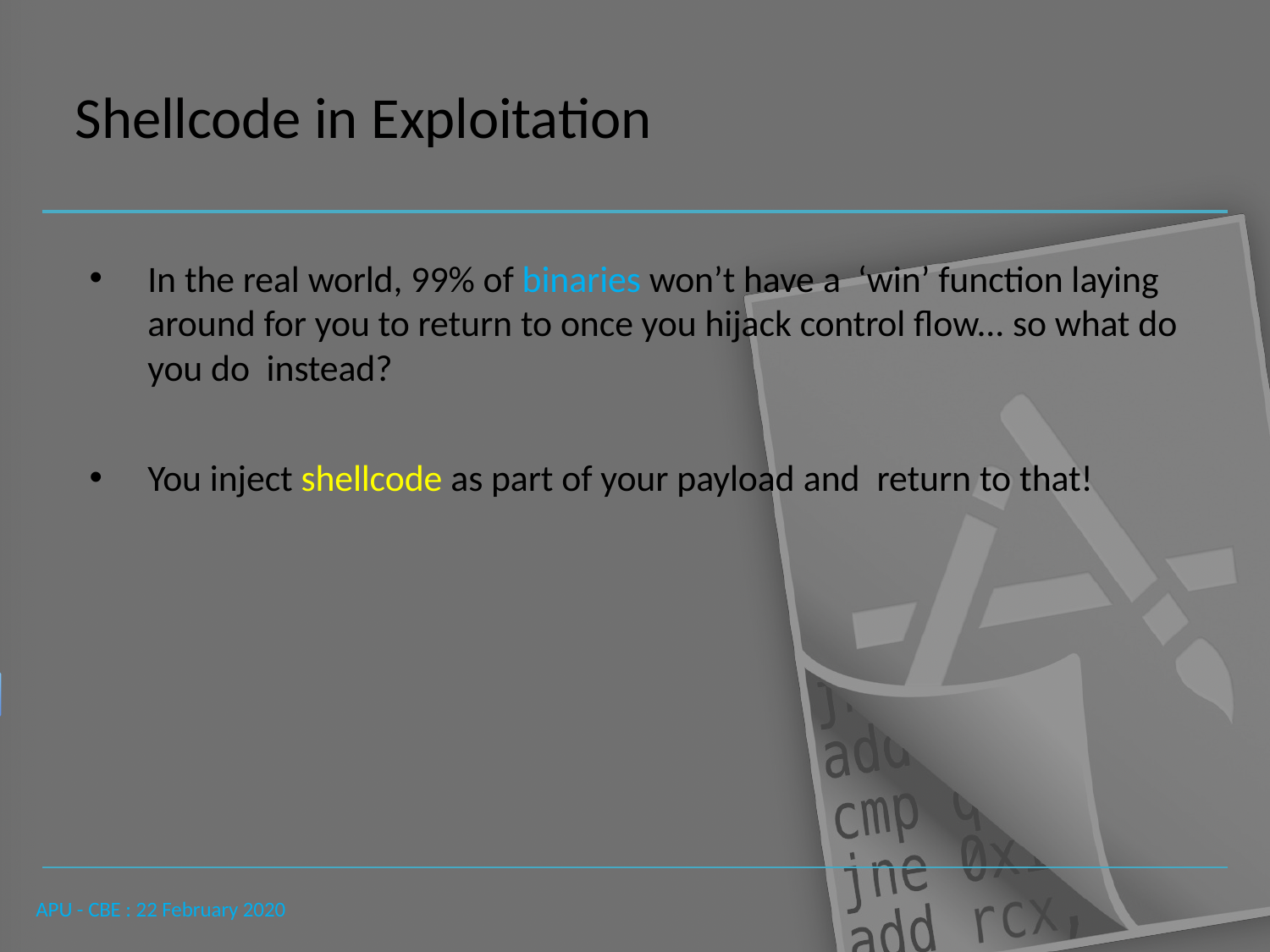

# Shellcode in Exploitation

In the real world, 99% of binaries won’t have a  ‘win’ function laying around for you to return to once you hijack control flow... so what do you do  instead?

You inject shellcode as part of your payload and  return to that!

APU - CBE : 22 February 2020